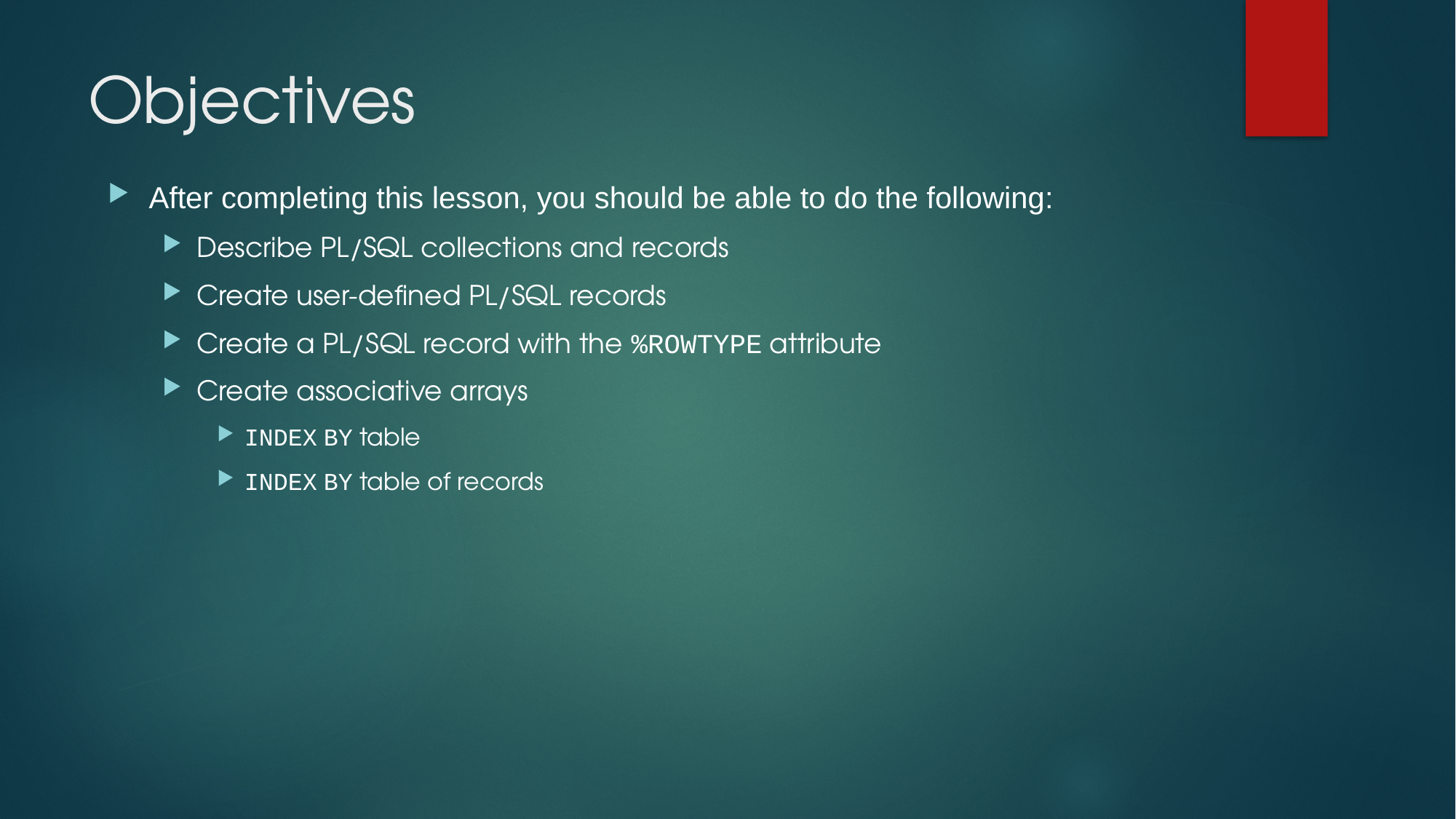

# Objectives
After completing this lesson, you should be able to do the following:
Describe PL/SQL collections and records
Create user-defined PL/SQL records
Create a PL/SQL record with the %ROWTYPE attribute
Create associative arrays
INDEX BY table
INDEX BY table of records